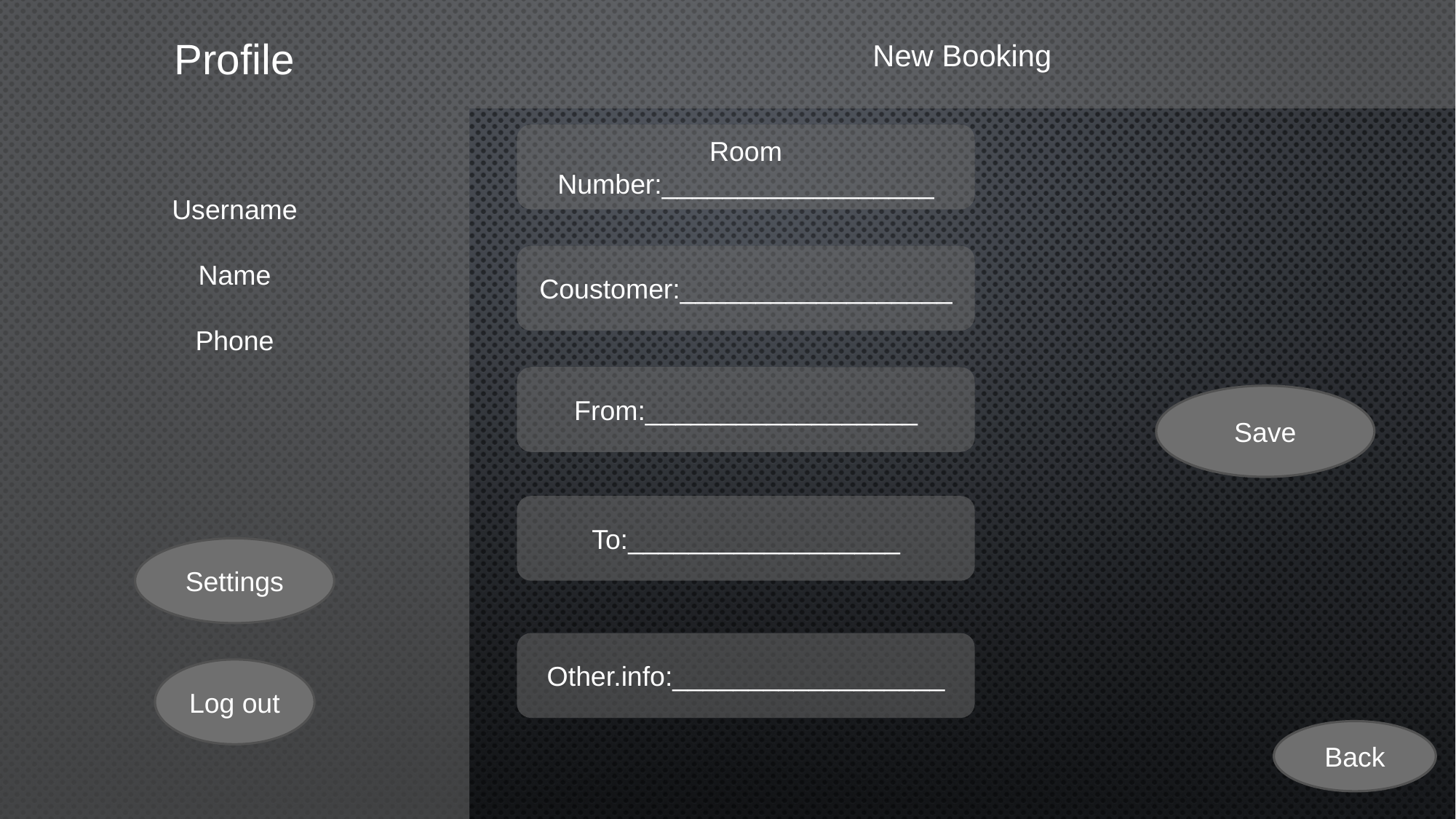

Profile
New Booking

Username

Name

Phone

Room Number:__________________
Coustomer:__________________
From:__________________
Save
To:__________________

Settings
Other.info:__________________
Log out
Back